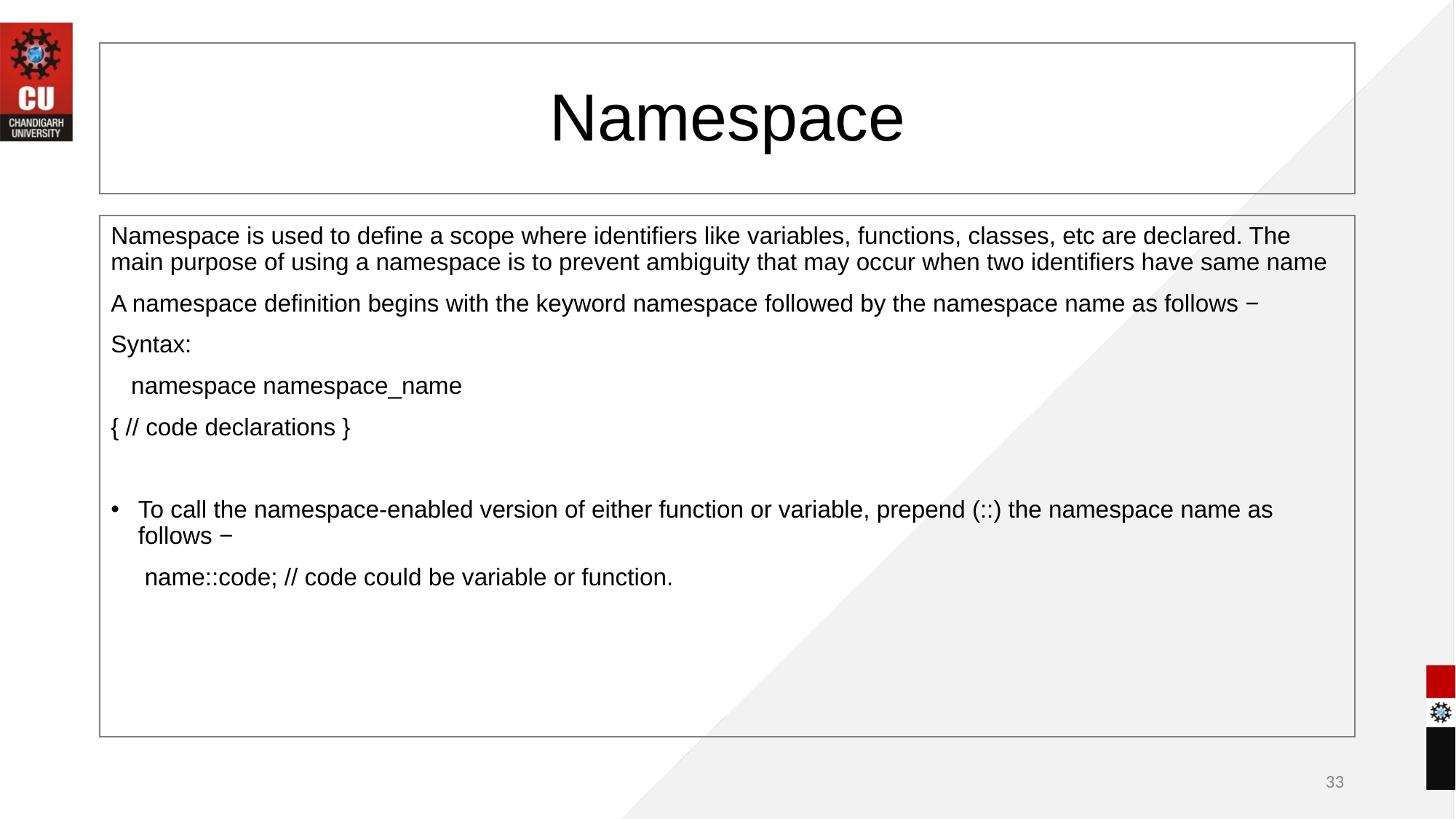

# Namespace

Namespace is used to define a scope where identifiers like variables, functions, classes, etc are declared. The main purpose of using a namespace is to prevent ambiguity that may occur when two identifiers have same name
A namespace definition begins with the keyword namespace followed by the namespace name as follows −
Syntax:
   namespace namespace_name
{ // code declarations }

To call the namespace-enabled version of either function or variable, prepend (::) the namespace name as follows −
     name::code; // code could be variable or function.

33